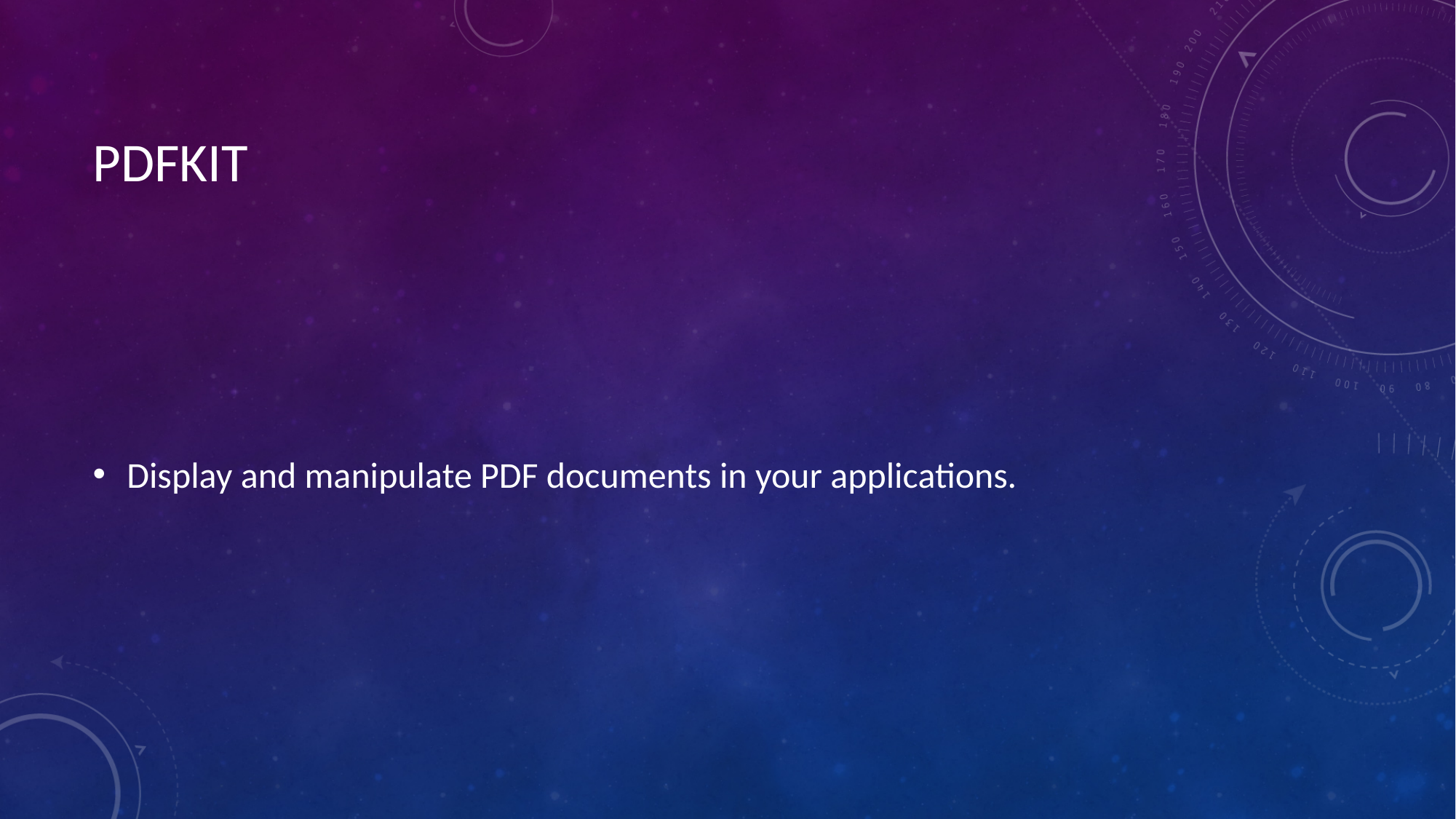

# PDFKit
Display and manipulate PDF documents in your applications.